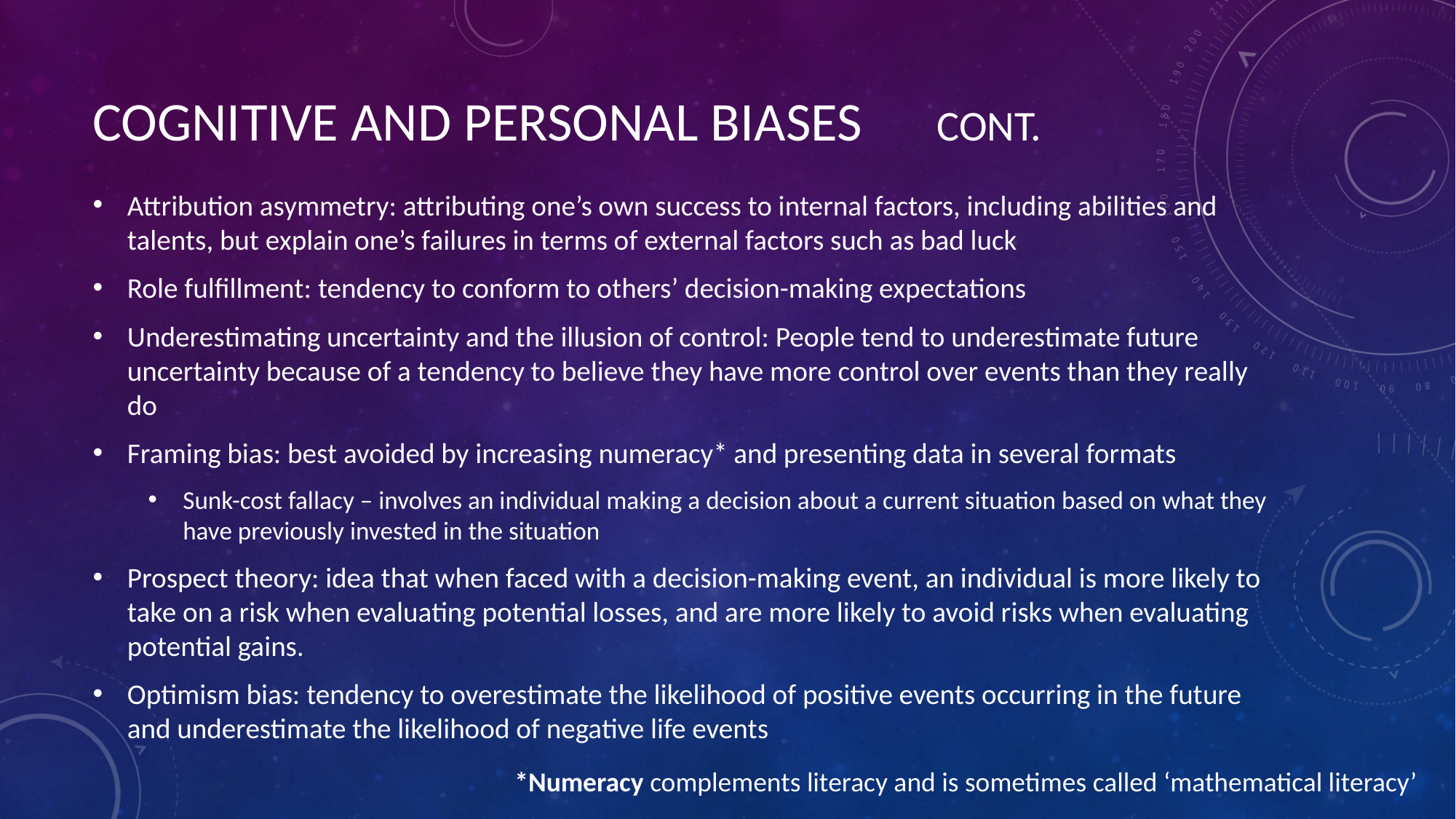

# Cognitive and Personal Biases      cont.
Attribution asymmetry: attributing one’s own success to internal factors, including abilities and talents, but explain one’s failures in terms of external factors such as bad luck
Role fulfillment: tendency to conform to others’ decision-making expectations
Underestimating uncertainty and the illusion of control: People tend to underestimate future uncertainty because of a tendency to believe they have more control over events than they really do
Framing bias: best avoided by increasing numeracy* and presenting data in several formats
Sunk-cost fallacy – involves an individual making a decision about a current situation based on what they have previously invested in the situation
Prospect theory: idea that when faced with a decision-making event, an individual is more likely to take on a risk when evaluating potential losses, and are more likely to avoid risks when evaluating potential gains.
Optimism bias: tendency to overestimate the likelihood of positive events occurring in the future and underestimate the likelihood of negative life events
*Numeracy complements literacy and is sometimes called ‘mathematical literacy’